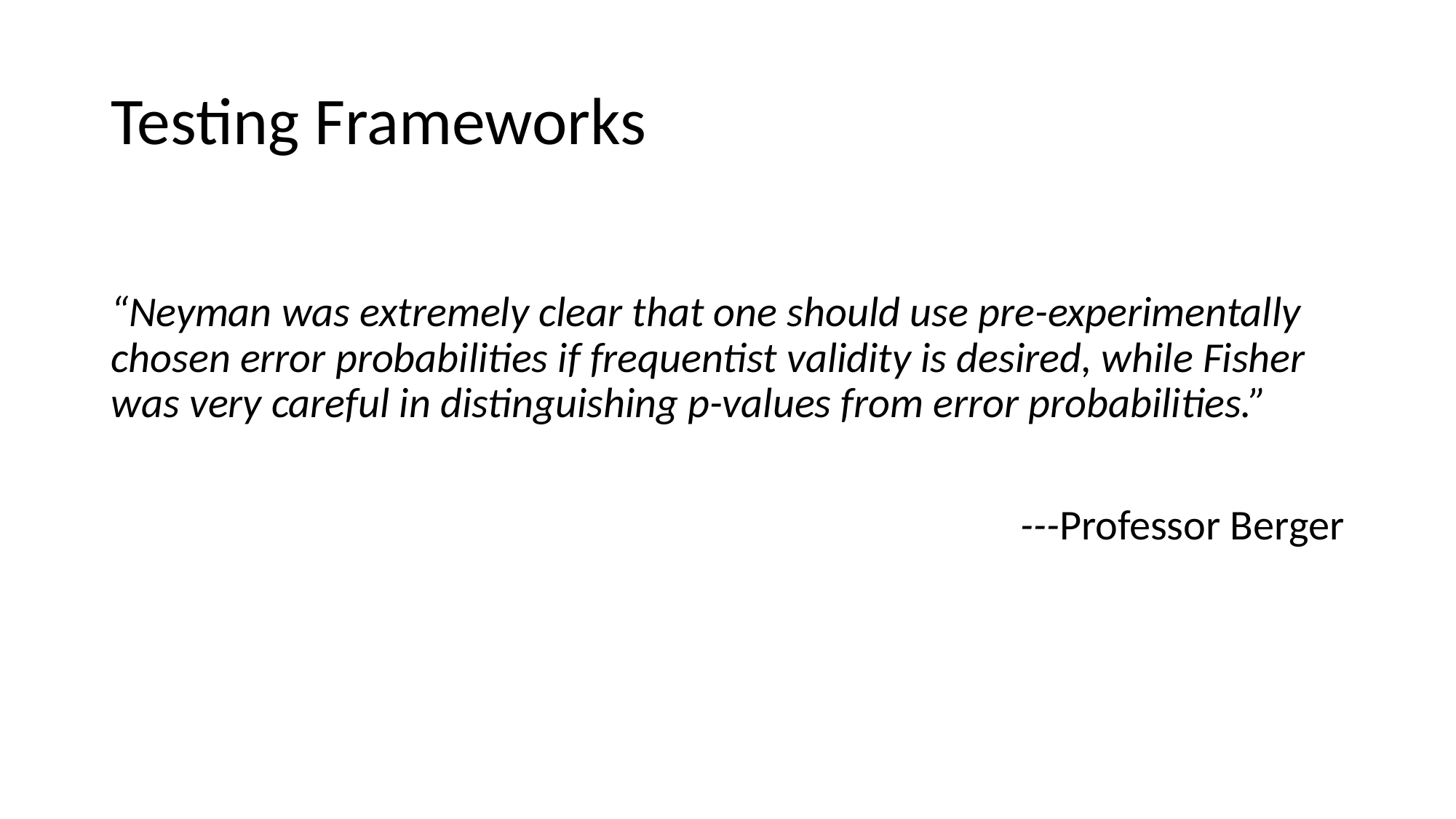

# Testing Frameworks

“Neyman was extremely clear that one should use pre-experimentally chosen error probabilities if frequentist validity is desired, while Fisher was very careful in distinguishing p-values from error probabilities.”

---Professor Berger